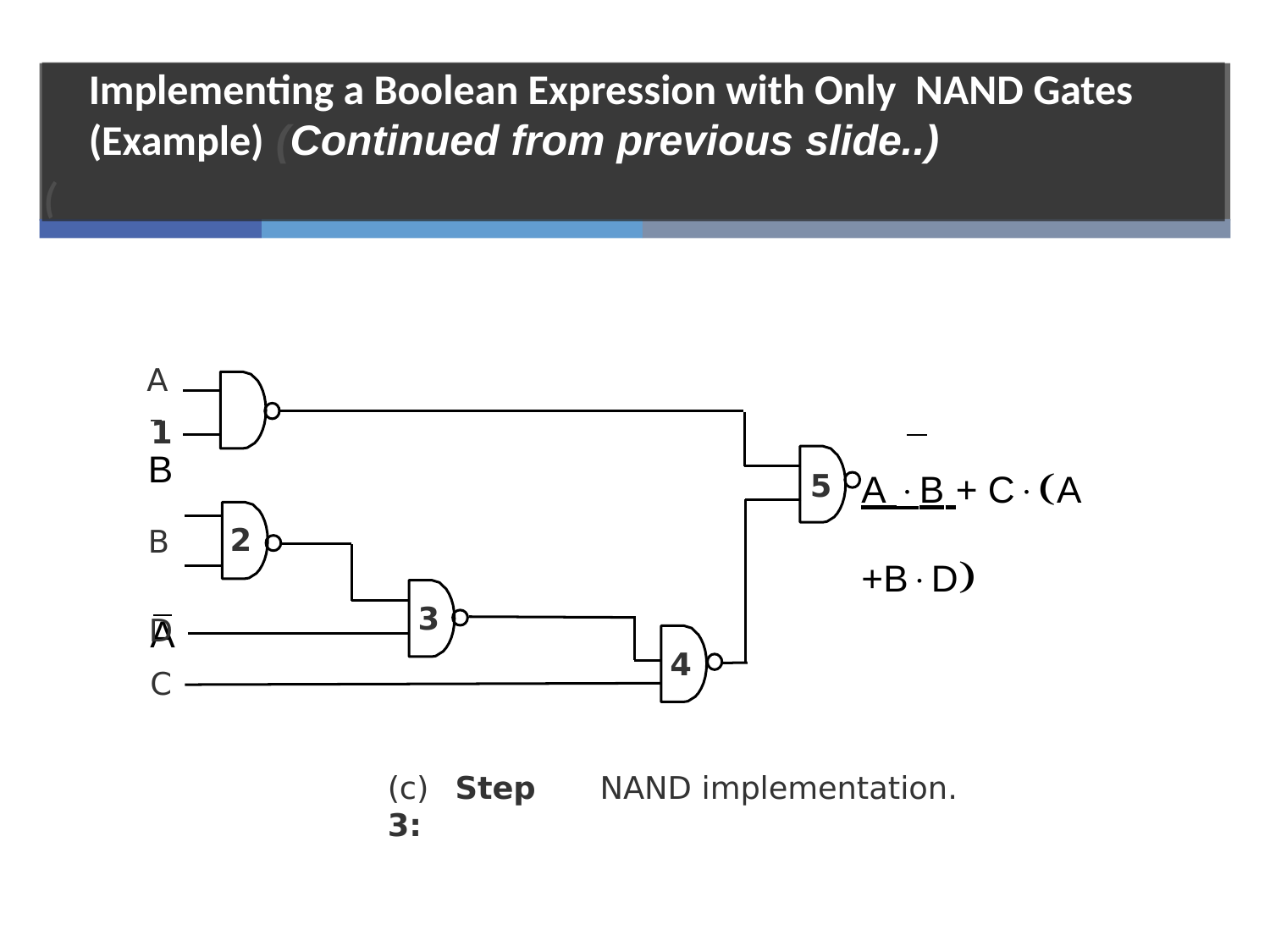

# Implementing a Boolean Expression with Only  NAND Gates (Example) (Continued from previous slide..)
(
A
 		1
B
B  D

A ⋅B + C⋅(A +B⋅D)

5

2

3

A
C

4

(c)	Step 3:
NAND implementation.